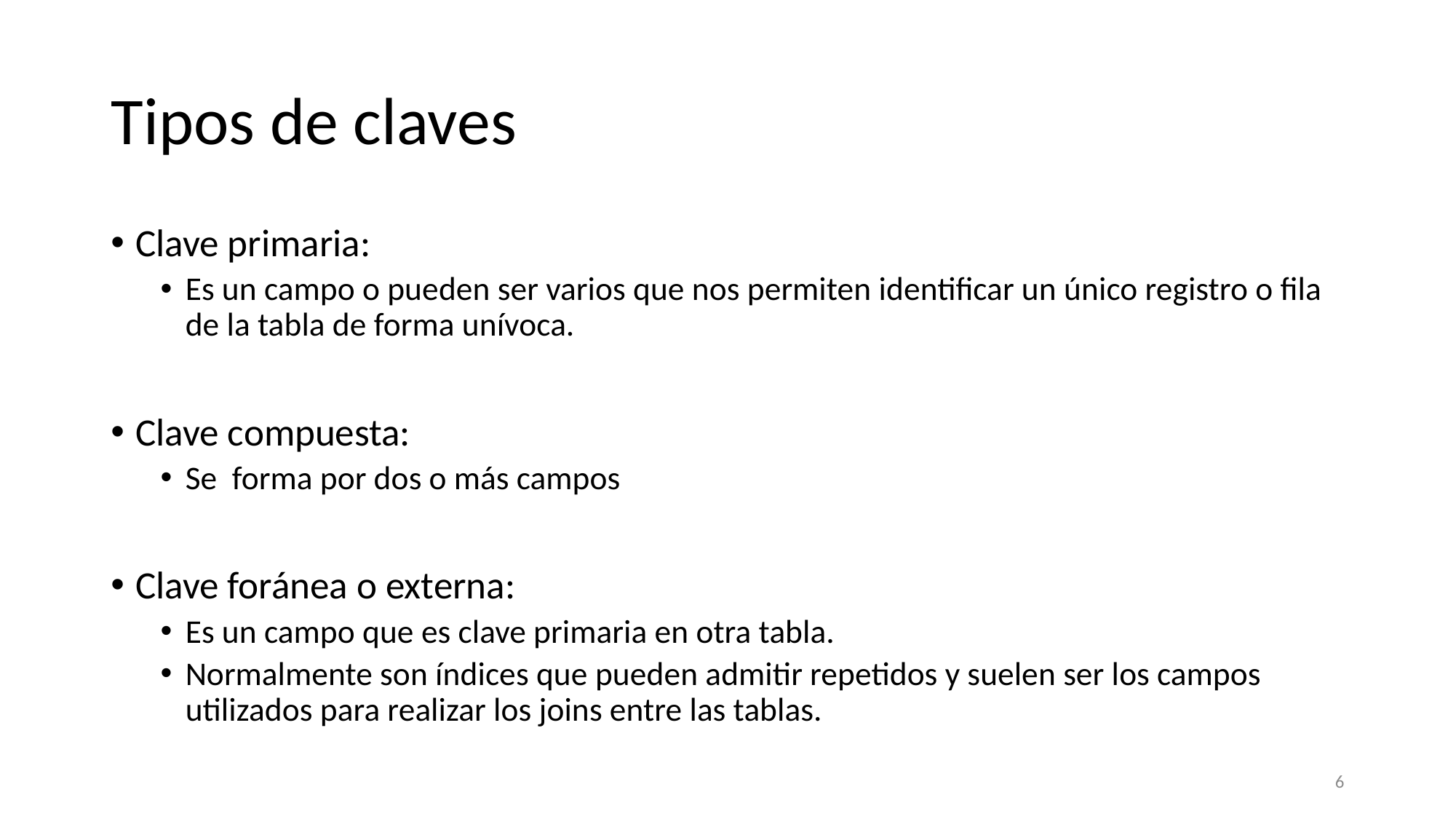

# Tipos de claves
Clave primaria:
Es un campo o pueden ser varios que nos permiten identificar un único registro o fila de la tabla de forma unívoca.

Clave compuesta:
Se  forma por dos o más campos

Clave foránea o externa:
Es un campo que es clave primaria en otra tabla.
Normalmente son índices que pueden admitir repetidos y suelen ser los campos utilizados para realizar los joins entre las tablas.
6